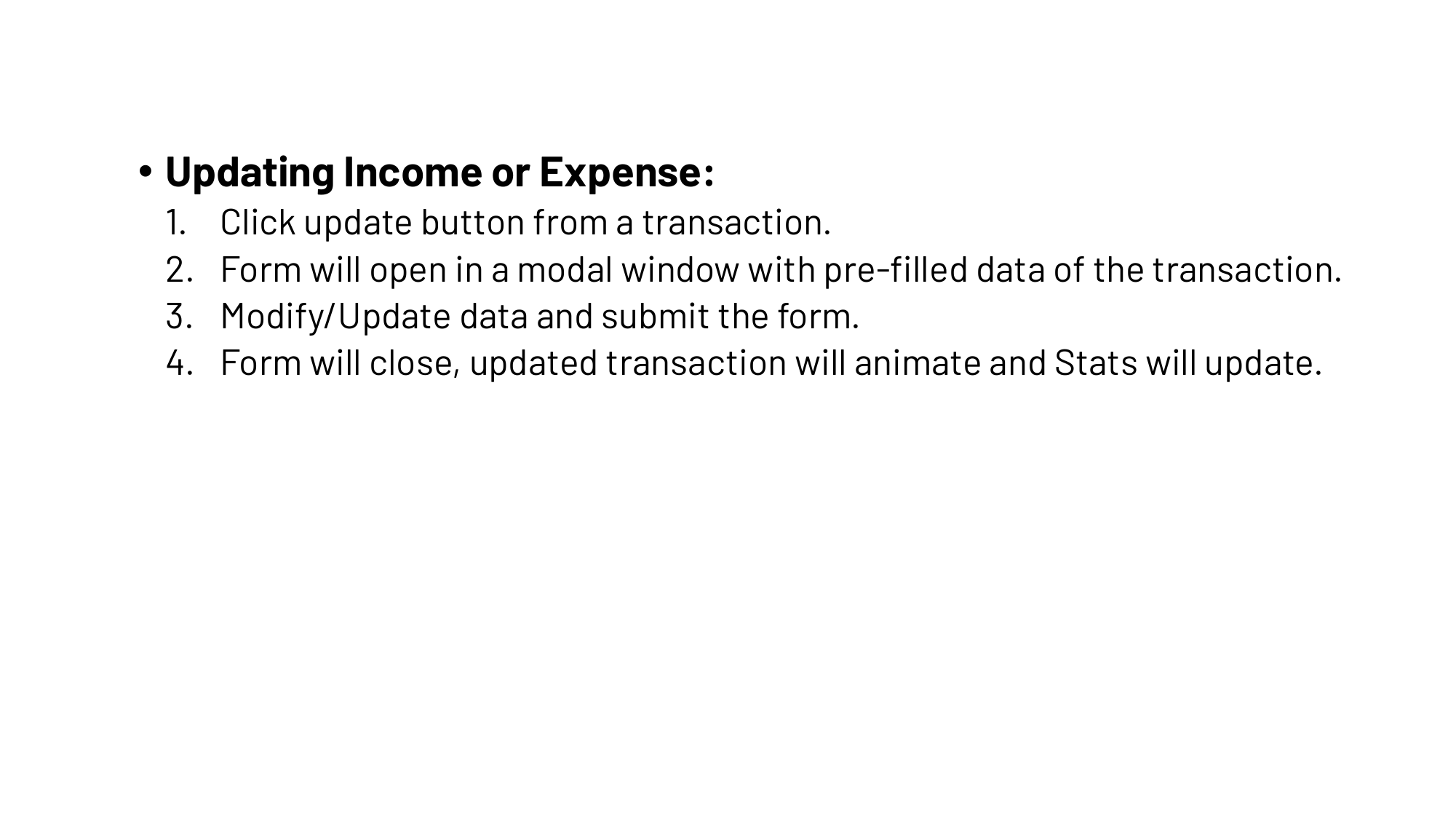

Updating Income or Expense:
Click update button from a transaction.
Form will open in a modal window with pre-filled data of the transaction.
Modify/Update data and submit the form.
Form will close, updated transaction will animate and Stats will update.